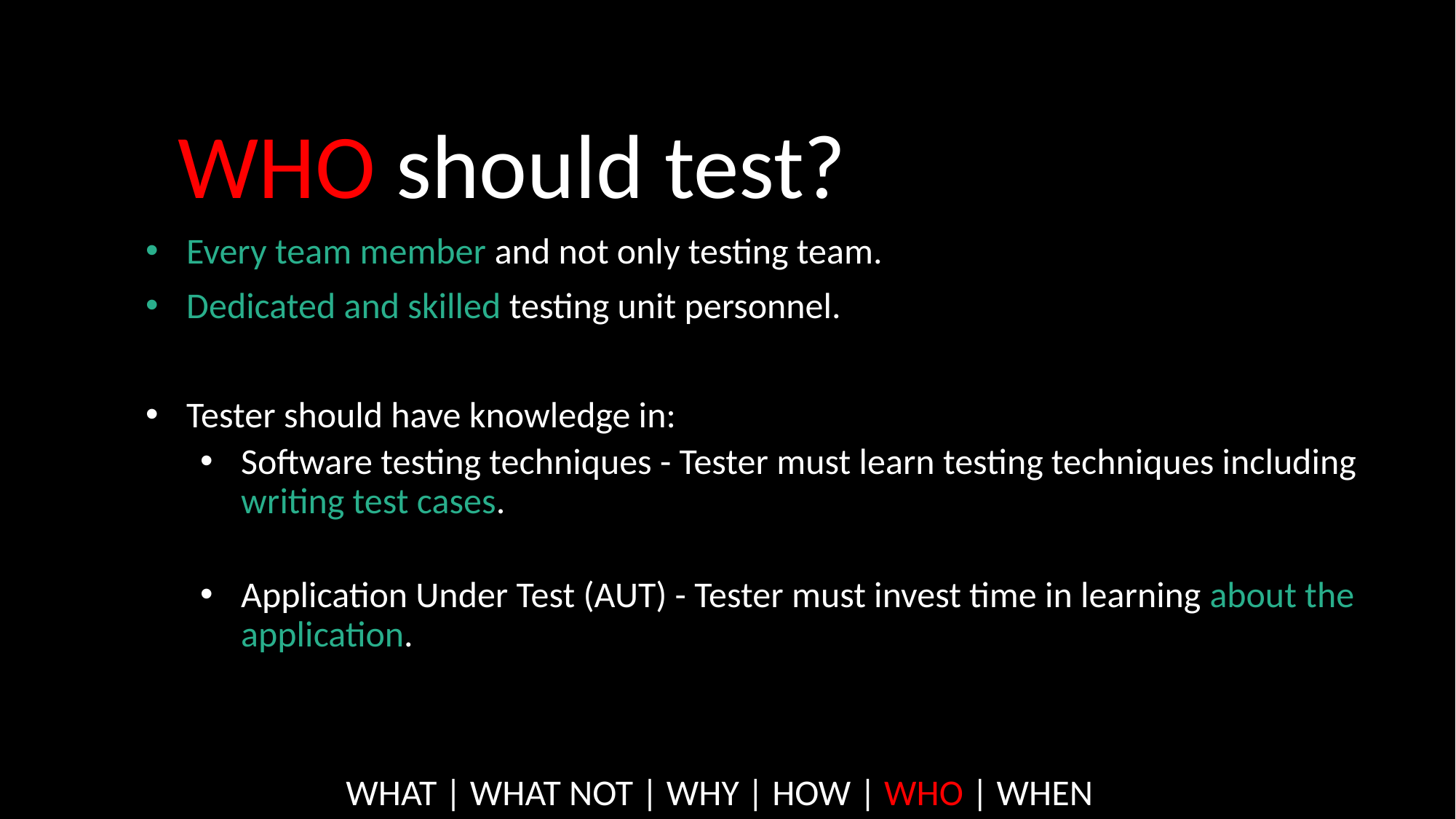

# WHO should test?
Every team member and not only testing team.
Dedicated and skilled testing unit personnel.

Tester should have knowledge in:
Software testing techniques - Tester must learn testing techniques including writing test cases.

Application Under Test (AUT) - Tester must invest time in learning about the application.
WHAT | WHAT NOT | WHY | HOW | WHO | WHEN